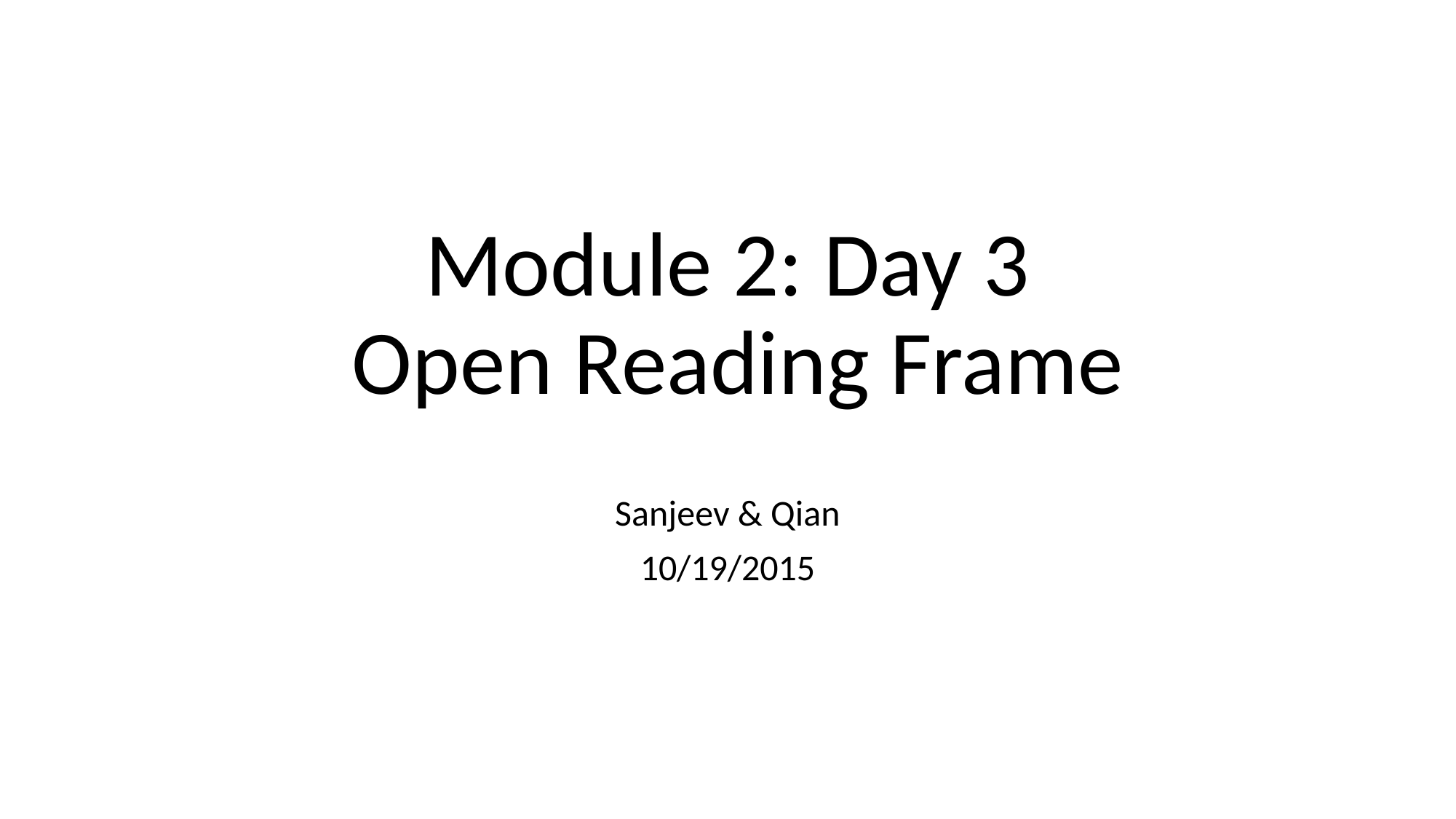

# Module 2: Day 3 Open Reading Frame

Sanjeev & Qian
10/19/2015